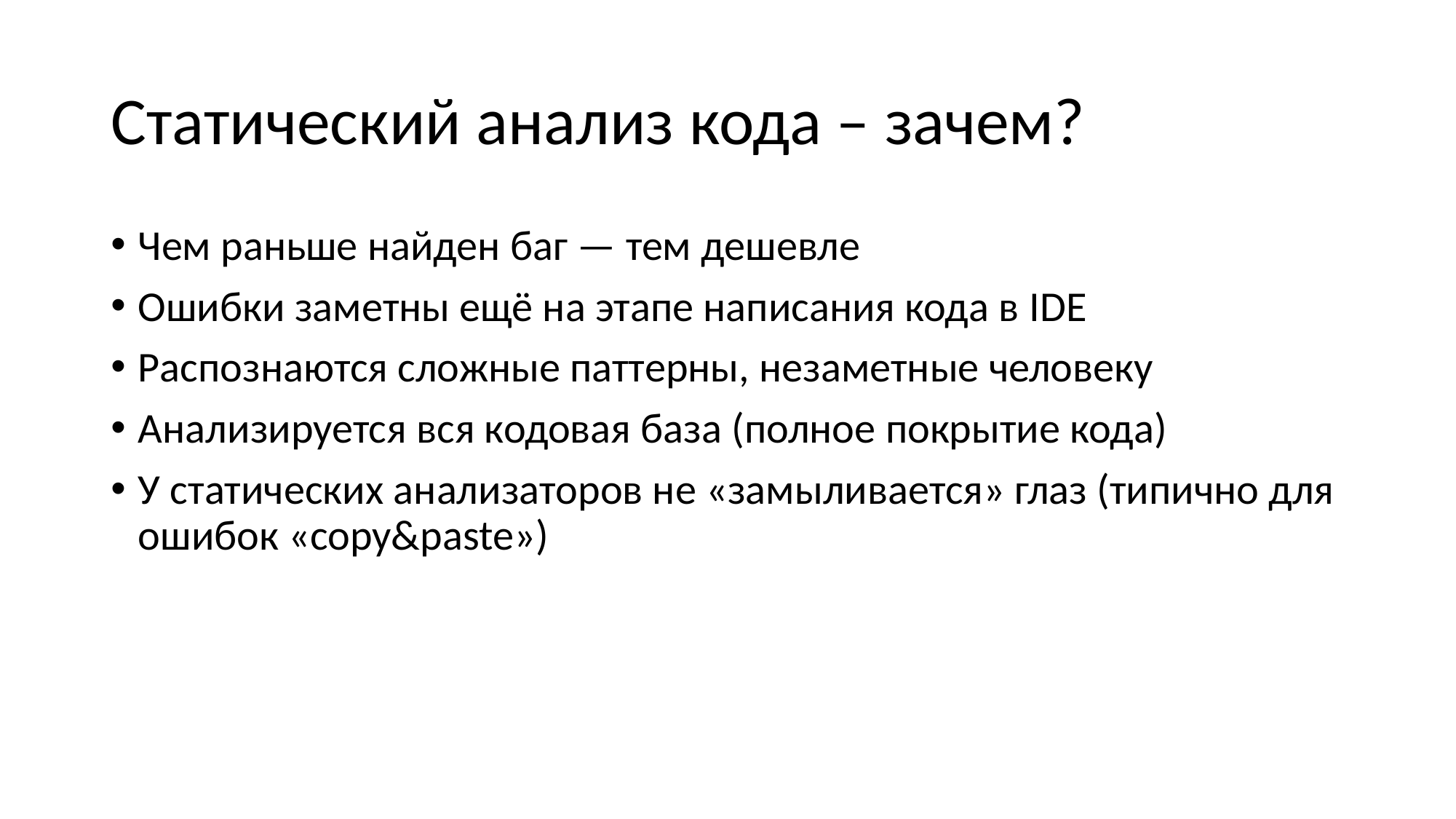

# Статический анализ кода – зачем?
Чем раньше найден баг — тем дешевле
Ошибки заметны ещё на этапе написания кода в IDE
Распознаются сложные паттерны, незаметные человеку
Анализируется вся кодовая база (полное покрытие кода)
У статических анализаторов не «замыливается» глаз (типично для ошибок «copy&paste»)